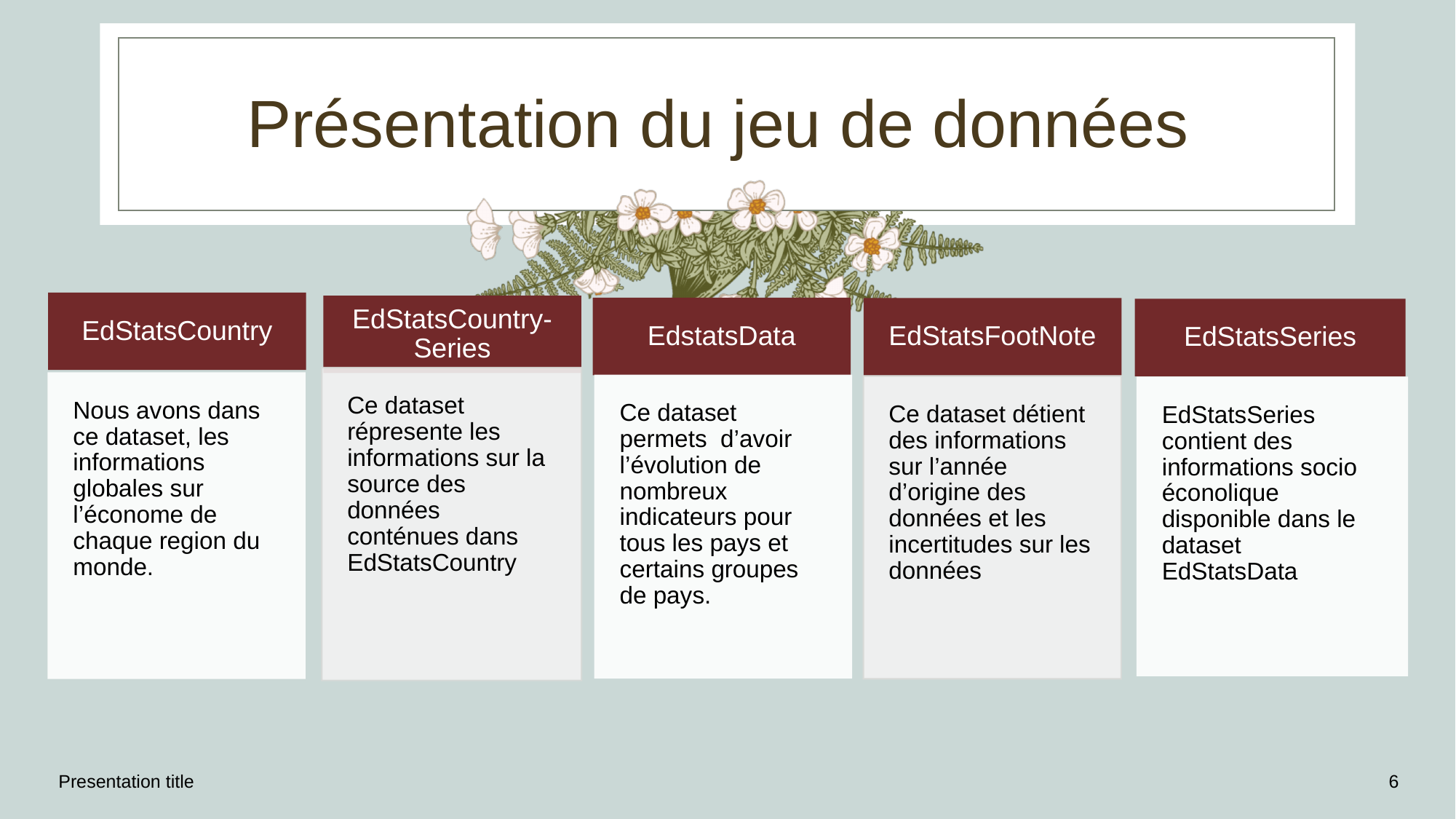

# Présentation du jeu de données
EdStatsCountry
Nous avons dans ce dataset, les informations globales sur l’économe de chaque region du monde.
EdStatsCountry-Series
Ce dataset répresente les informations sur la source des données conténues dans EdStatsCountry
EdstatsData
Ce dataset permets  d’avoir l’évolution de nombreux indicateurs pour tous les pays et certains groupes de pays.
EdStatsFootNote
Ce dataset détient des informations sur l’année d’origine des données et les incertitudes sur les données
EdStatsSeries
EdStatsSeries contient des informations socio éconolique disponible dans le dataset EdStatsData
Presentation title
6